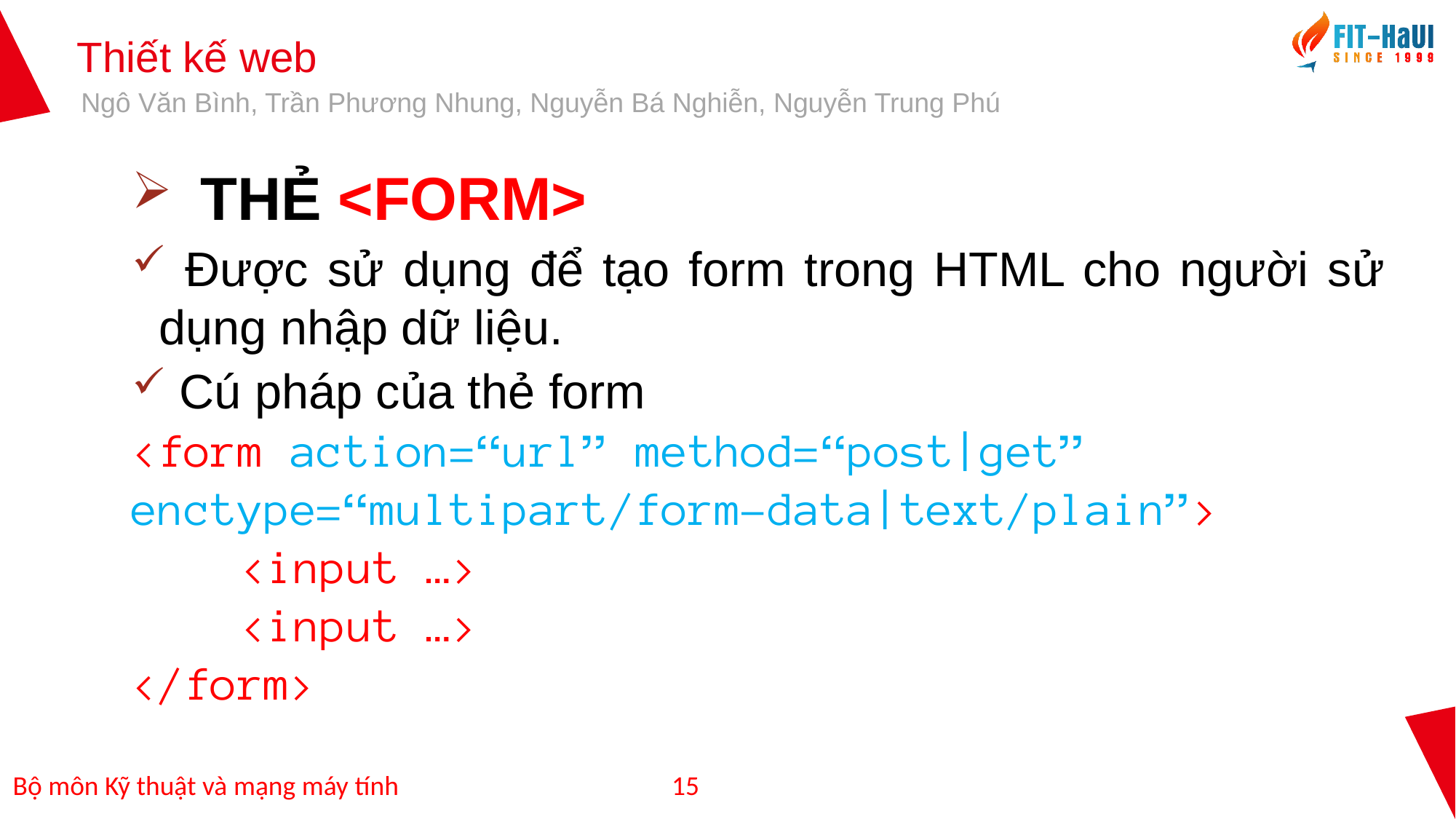

THẺ <FORM>
 Được sử dụng để tạo form trong HTML cho người sử dụng nhập dữ liệu.
 Cú pháp của thẻ form
<form action=“url” method=“post|get” enctype=“multipart/form-data|text/plain”>
	<input …>
	<input …>
</form>